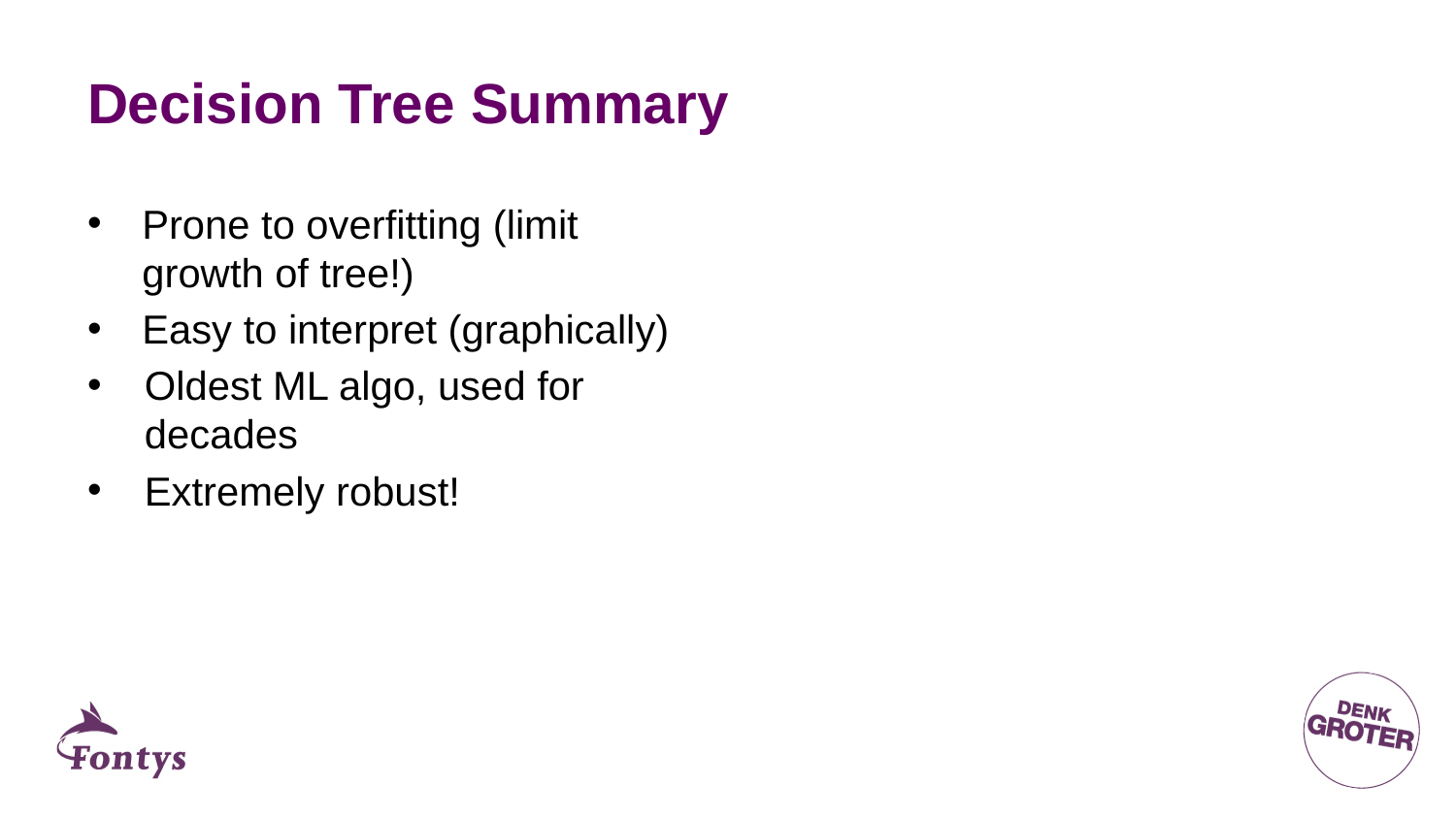

# Decision Tree Summary

Prone to overfitting (limit growth of tree!)
Easy to interpret (graphically)
Oldest ML algo, used for decades
Extremely robust!